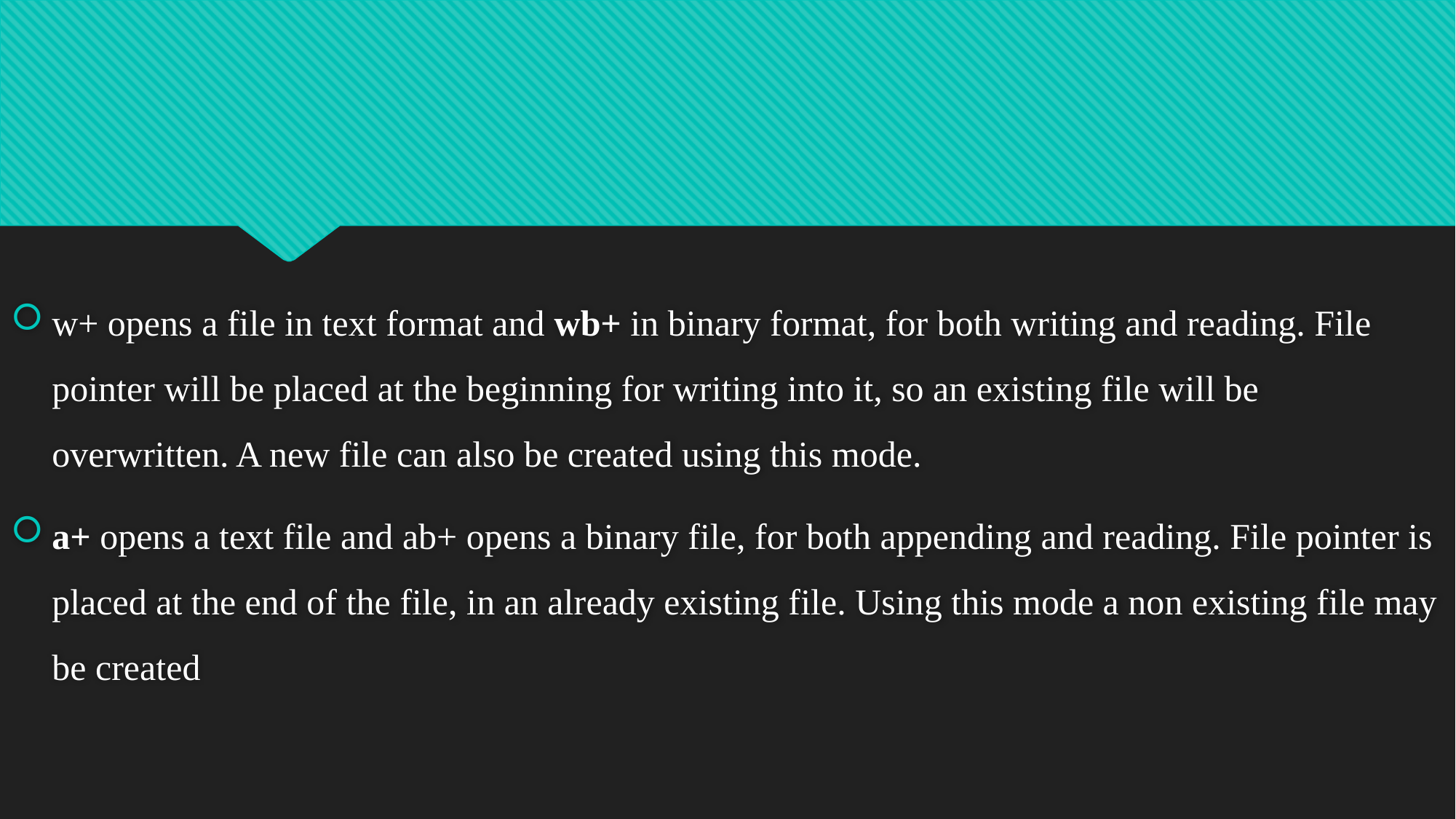

#
w+ opens a file in text format and wb+ in binary format, for both writing and reading. File pointer will be placed at the beginning for writing into it, so an existing file will be overwritten. A new file can also be created using this mode.
a+ opens a text file and ab+ opens a binary file, for both appending and reading. File pointer is placed at the end of the file, in an already existing file. Using this mode a non existing file may be created